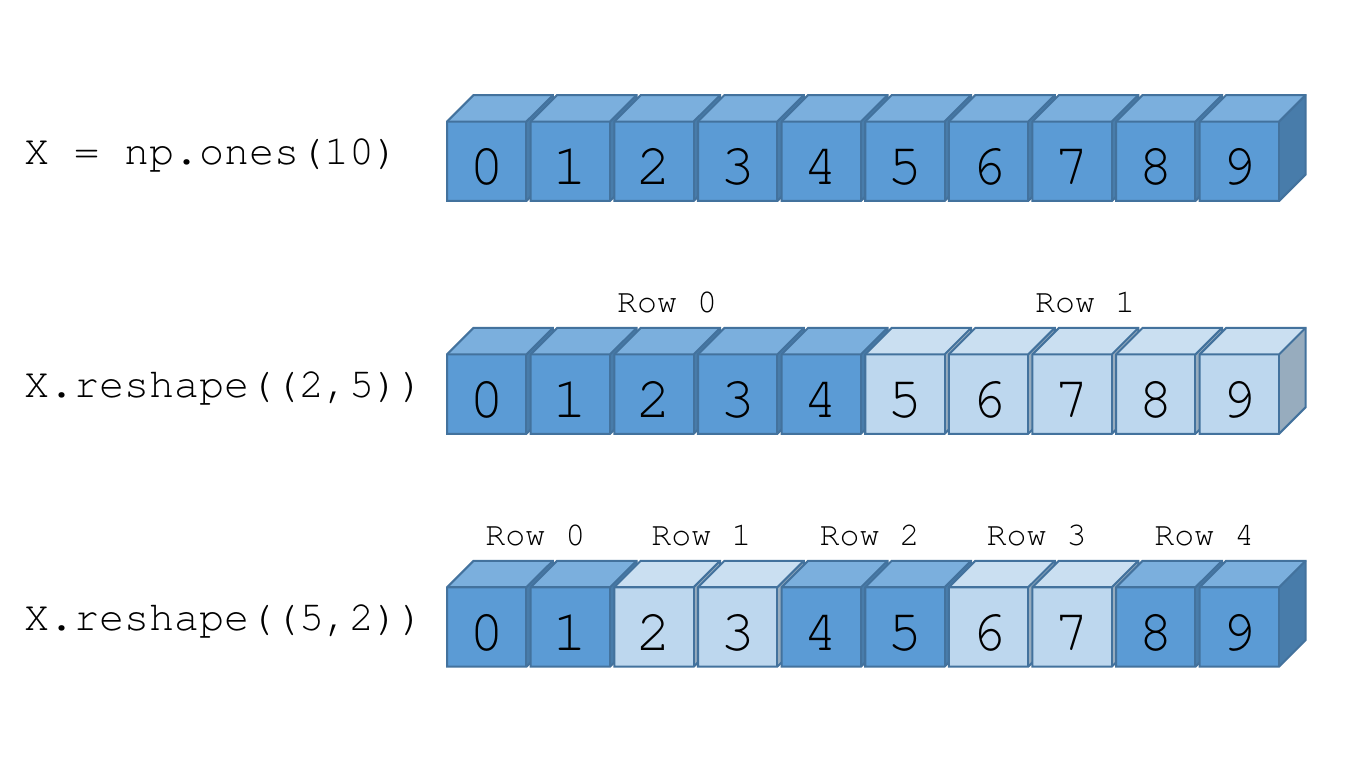

0
1
2
3
4
5
6
7
8
9
X = np.ones(10)
Row 0
Row 1
0
1
2
3
4
5
6
7
8
9
X.reshape((2,5))
Row 0
Row 1
Row 2
Row 3
Row 4
0
1
2
3
4
5
6
7
8
9
X.reshape((5,2))